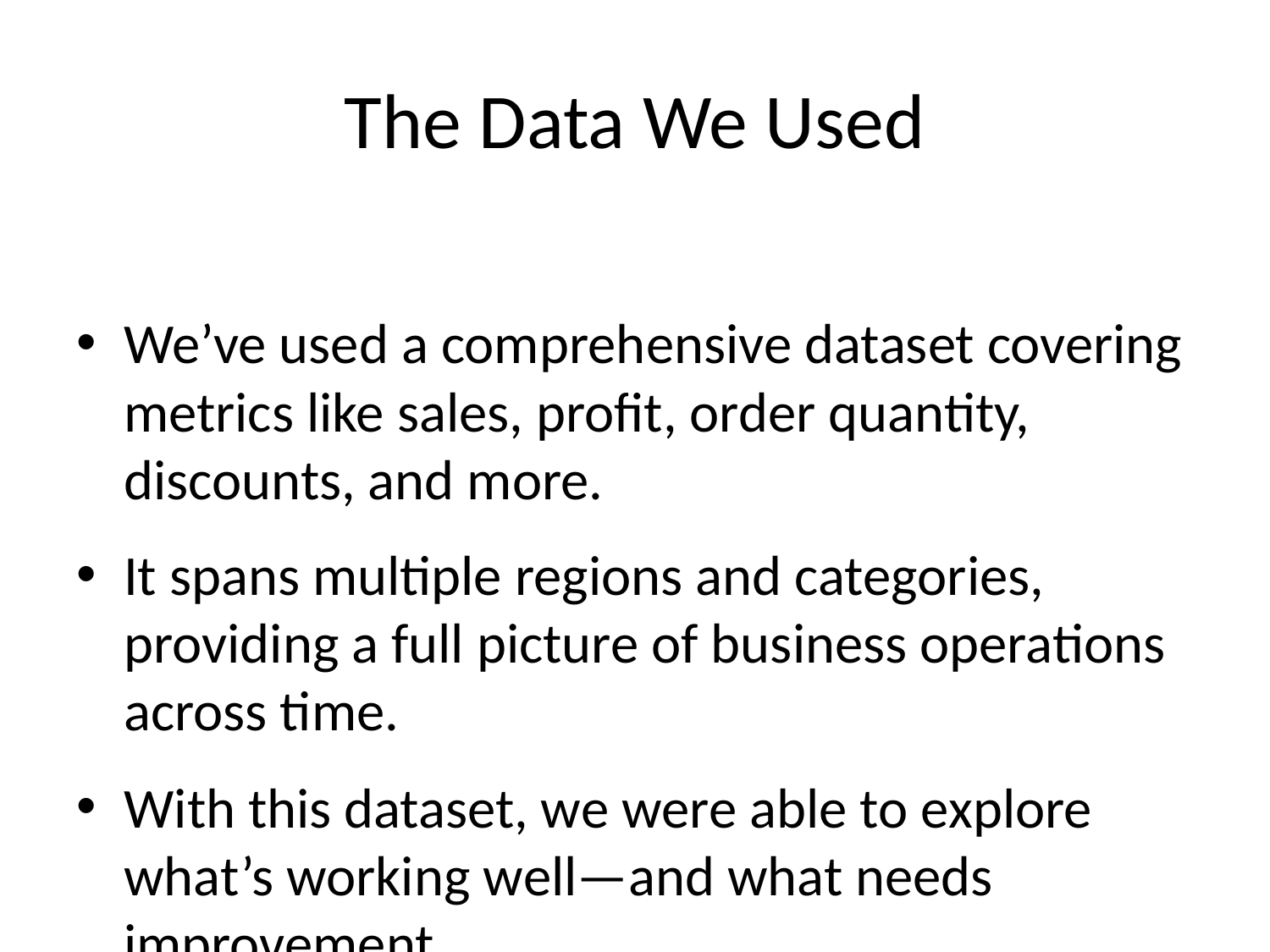

# The Data We Used

We’ve used a comprehensive dataset covering metrics like sales, profit, order quantity, discounts, and more.
It spans multiple regions and categories, providing a full picture of business operations across time.
With this dataset, we were able to explore what’s working well—and what needs improvement.